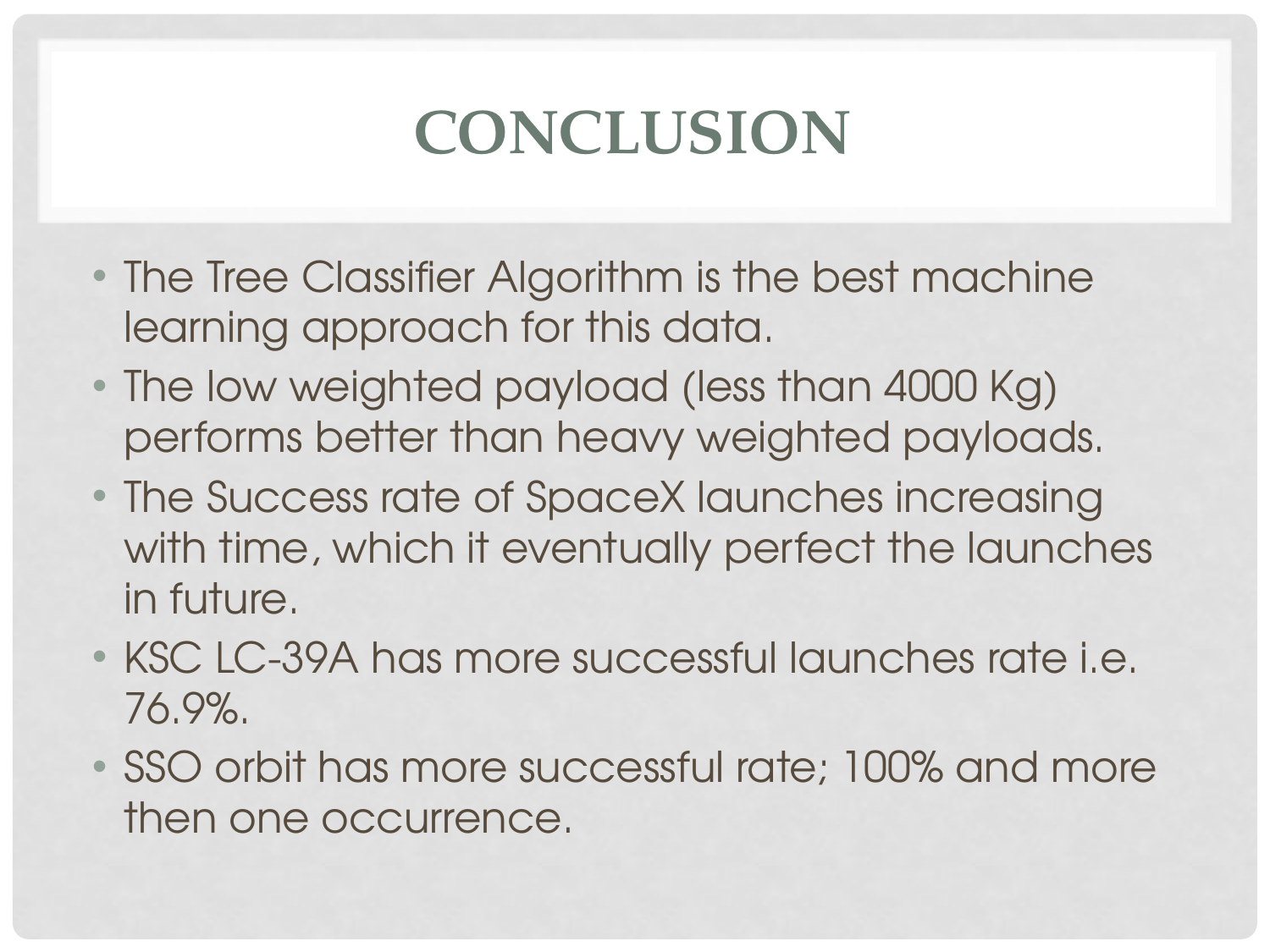

# Conclusion
The Tree Classifier Algorithm is the best machine learning approach for this data.
The low weighted payload (less than 4000 Kg) performs better than heavy weighted payloads.
The Success rate of SpaceX launches increasing with time, which it eventually perfect the launches in future.
KSC LC-39A has more successful launches rate i.e. 76.9%.
SSO orbit has more successful rate; 100% and more then one occurrence.